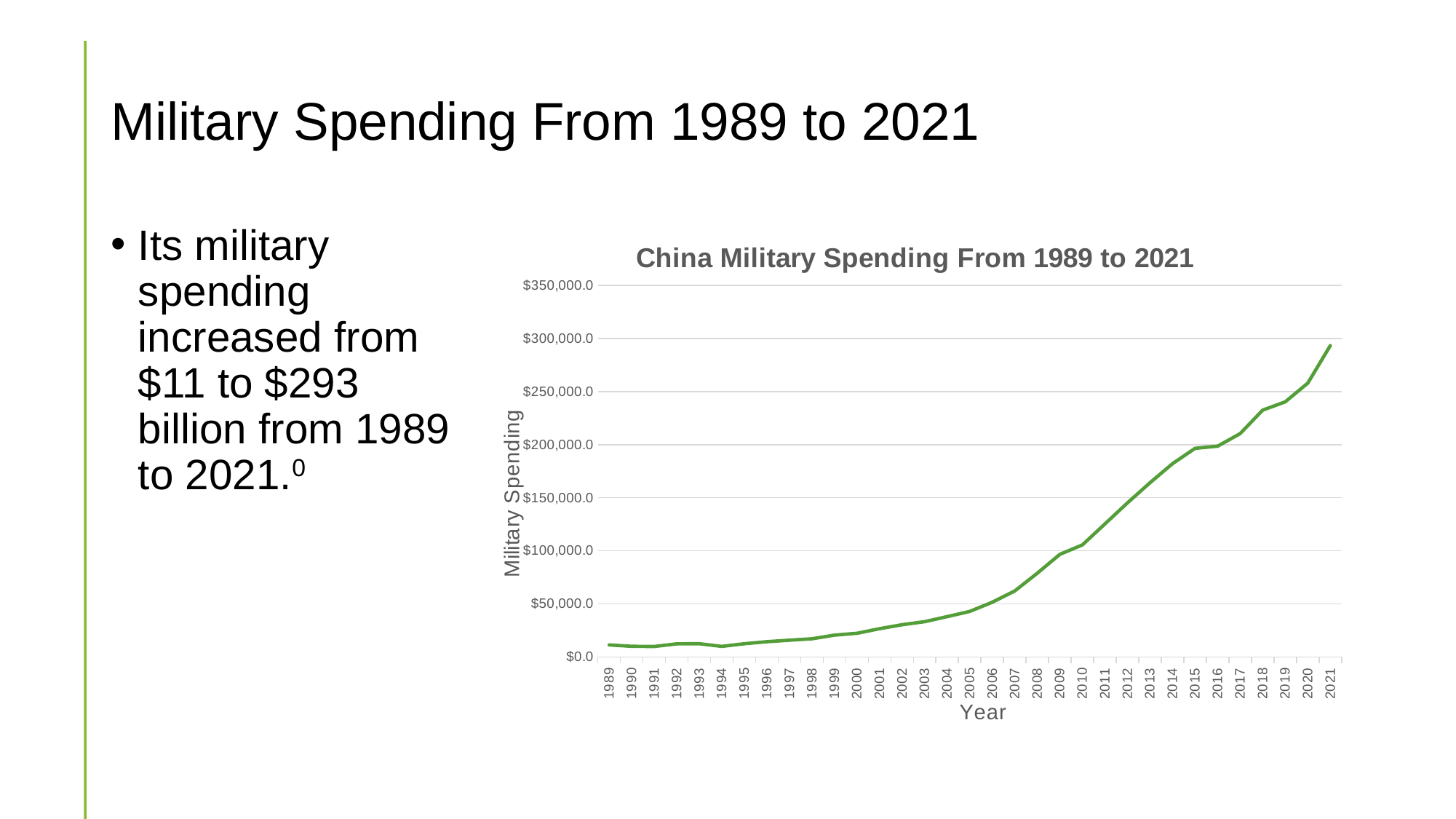

# Military Spending From 1989 to 2021
Its military spending increased from $11 to $293 billion from 1989 to 2021.0

### Chart: China Military Spending From 1989 to 2021

| Category | Spending |
|---|---|
| 1989 | 11251.332630388 |
| 1990 | 9926.34925081692 |
| 1991 | 9802.37536607312 |
| 1992 | 12244.267842214926 |
| 1993 | 12360.225860644641 |
| 1994 | 9867.120066274185 |
| 1995 | 12385.129474987487 |
| 1996 | 14275.400819973162 |
| 1997 | 15699.586768575462 |
| 1998 | 17031.780199691813 |
| 1999 | 20473.915094766675 |
| 2000 | 22237.140151214495 |
| 2001 | 26561.462998292423 |
| 2002 | 30284.127409997203 |
| 2003 | 33144.0004814458 |
| 2004 | 37904.57182699605 |
| 2005 | 42789.95365090244 |
| 2006 | 51453.37323384863 |
| 2007 | 62136.59075458873 |
| 2008 | 78840.80281986286 |
| 2009 | 96601.66675295417 |
| 2010 | 105522.64810183836 |
| 2011 | 125286.37316401086 |
| 2012 | 145127.60959620716 |
| 2013 | 164070.4693217442 |
| 2014 | 182109.32599168003 |
| 2015 | 196538.82723079034 |
| 2016 | 198538.36142755367 |
| 2017 | 210443.03474096782 |
| 2018 | 232530.59598526615 |
| 2019 | 240332.55545815144 |
| 2020 | 257973.4298335652 |
| 2021 | 293351.86635874 |